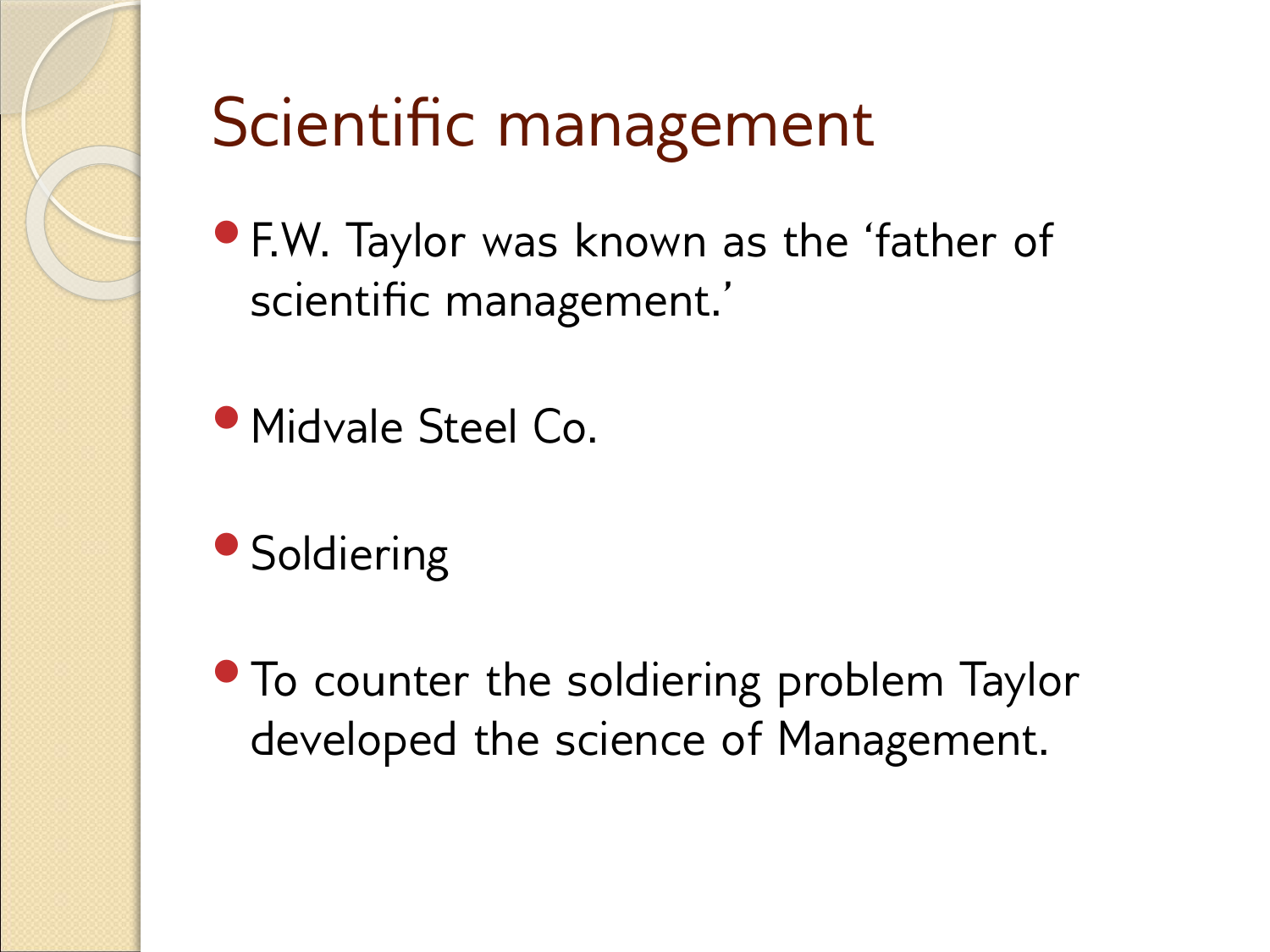

Scientific management

F.W. Taylor was known as the ‘father of scientific management.’

Midvale Steel Co.

Soldiering

To counter the soldiering problem Taylor developed the science of Management.